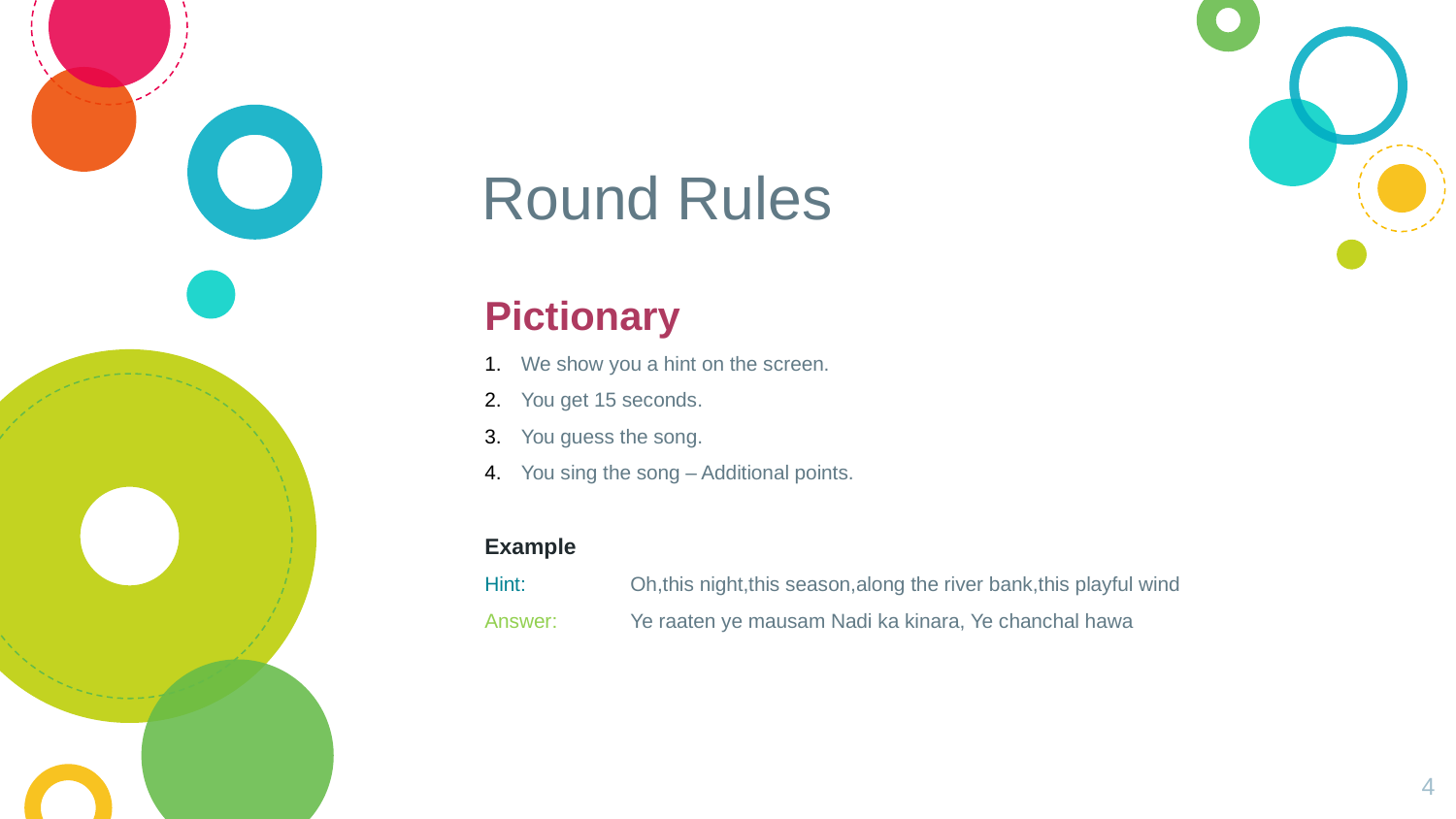

# Round Rules
Pictionary
We show you a hint on the screen.
You get 15 seconds.
You guess the song.
You sing the song – Additional points.

Example
Hint: 	Oh,this night,this season,along the river bank,this playful wind
Answer: 	Ye raaten ye mausam Nadi ka kinara, Ye chanchal hawa

4